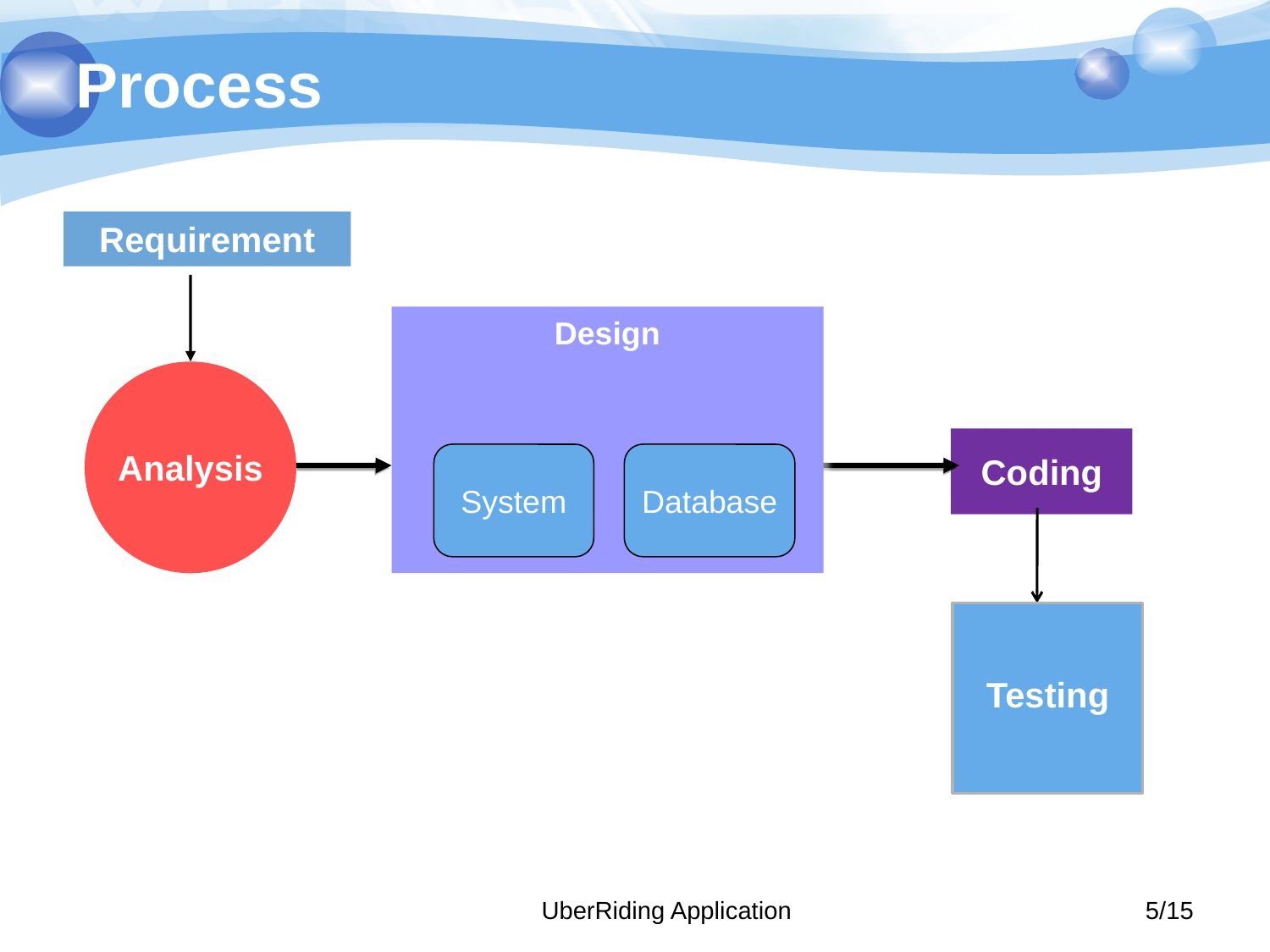

# Process

Requirement

Analysis
Design

System
Database

Coding

Testing
UberRiding Application
5/15